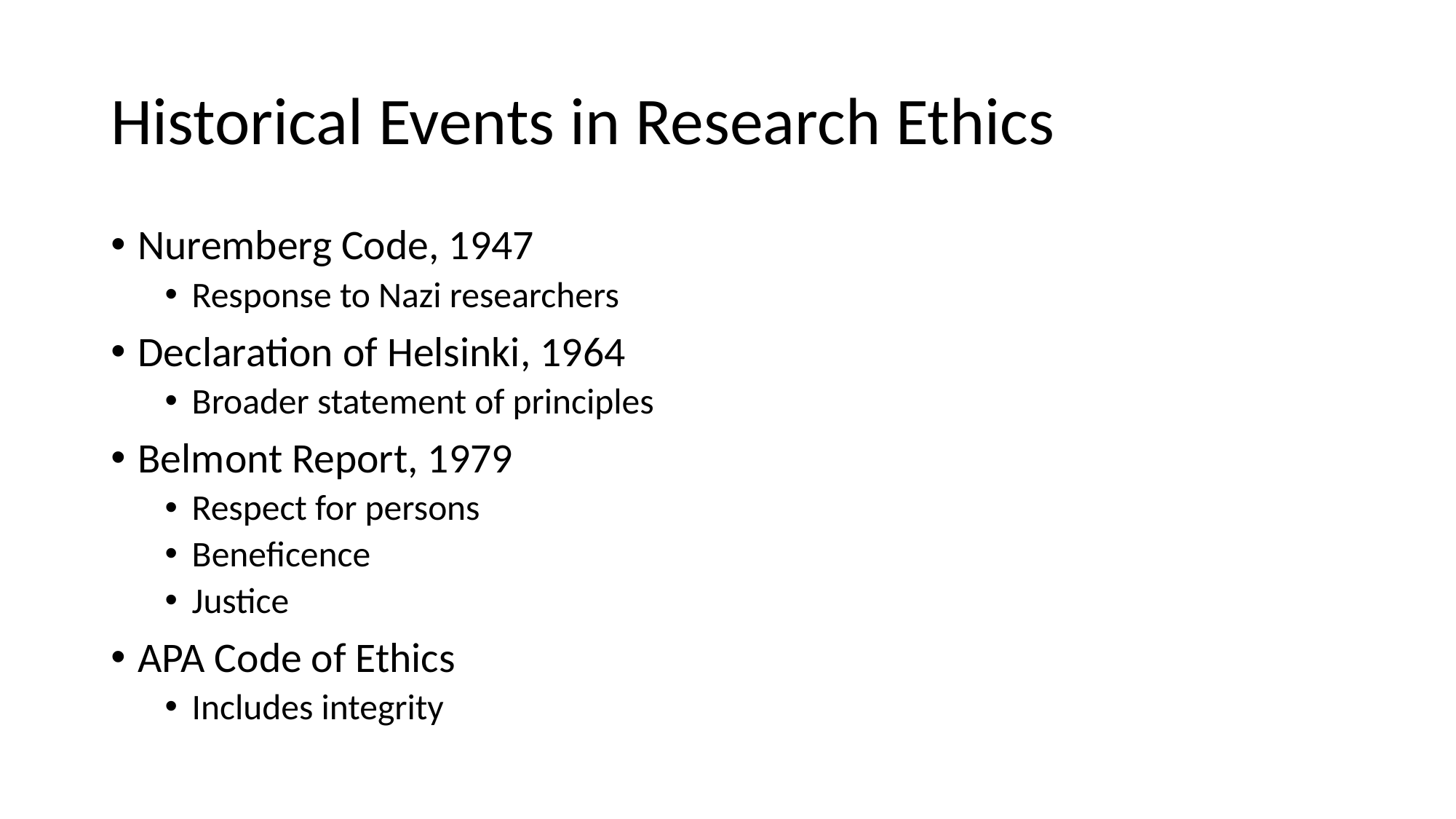

# Historical Events in Research Ethics
Nuremberg Code, 1947
Response to Nazi researchers
Declaration of Helsinki, 1964
Broader statement of principles
Belmont Report, 1979
Respect for persons
Beneficence
Justice
APA Code of Ethics
Includes integrity